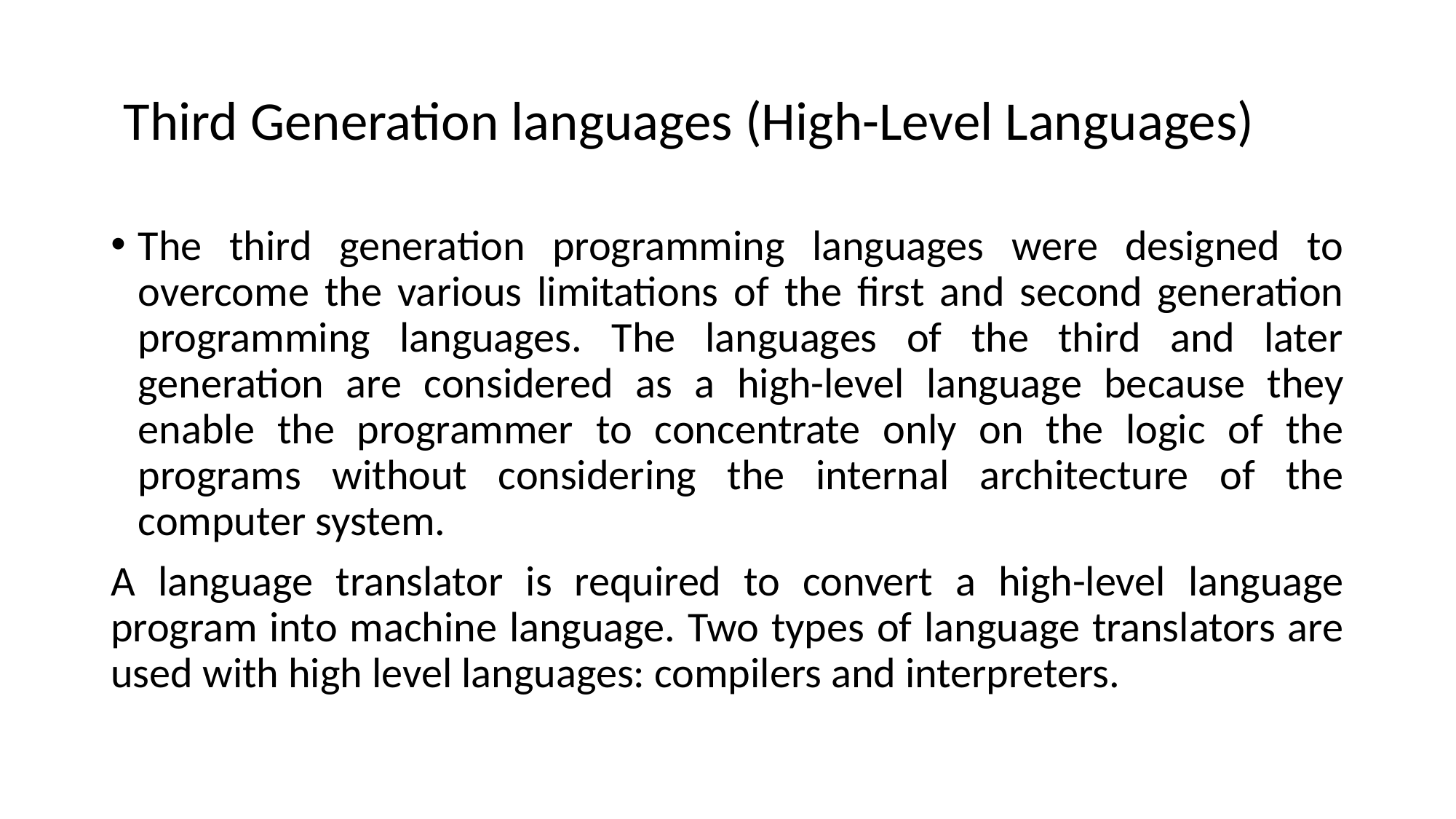

# Third Generation languages (High-Level Languages)
The third generation programming languages were designed to overcome the various limitations of the first and second generation programming languages. The languages of the third and later generation are considered as a high-level language because they enable the programmer to concentrate only on the logic of the programs without considering the internal architecture of the computer system.
A language translator is required to convert a high-level language program into machine language. Two types of language translators are used with high level languages: compilers and interpreters.